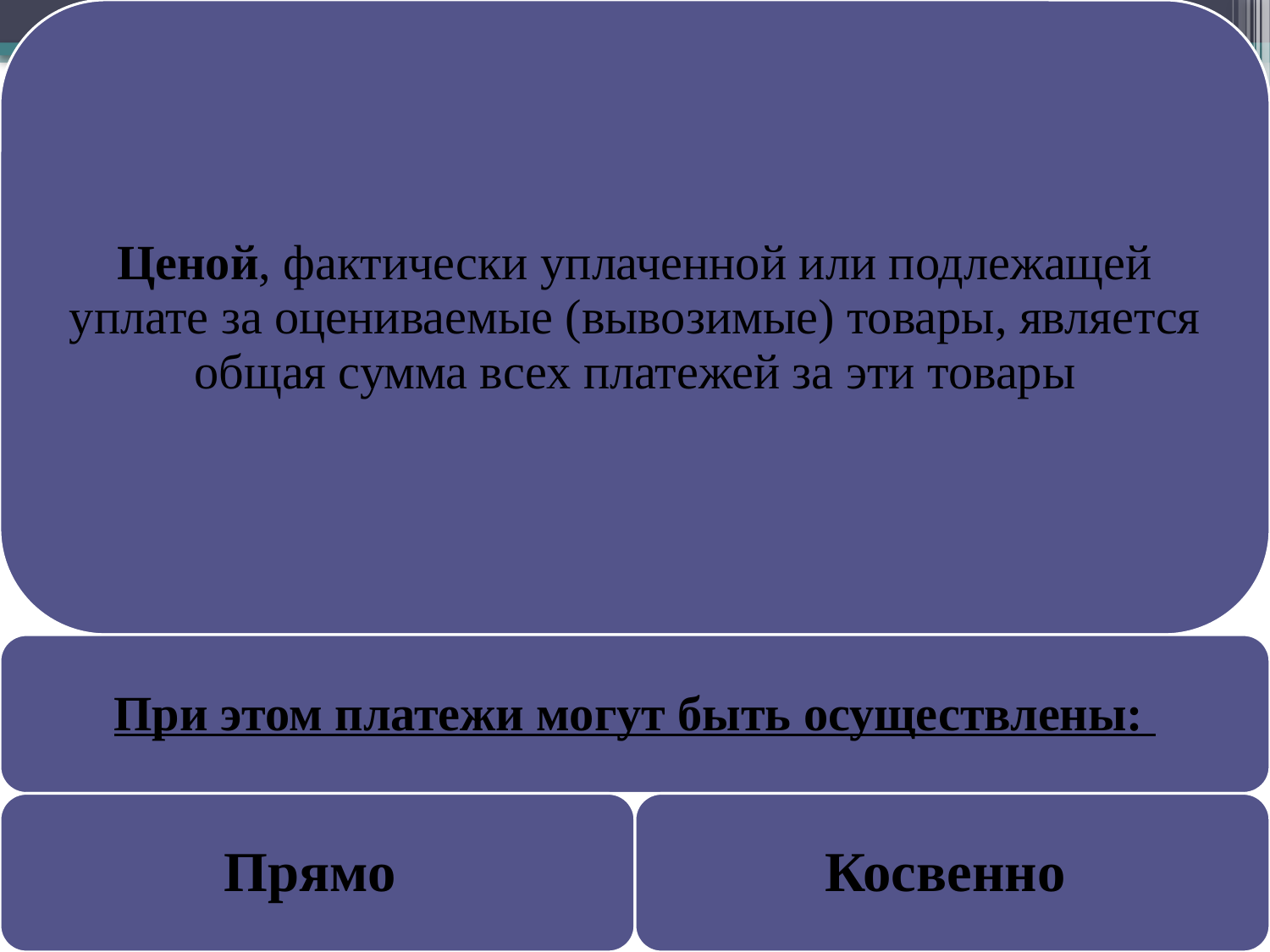

Ценой, фактически уплаченной или подлежащей уплате за оцениваемые (вывозимые) товары, является общая сумма всех платежей за эти товары
При этом платежи могут быть осуществлены:
Прямо
Косвенно